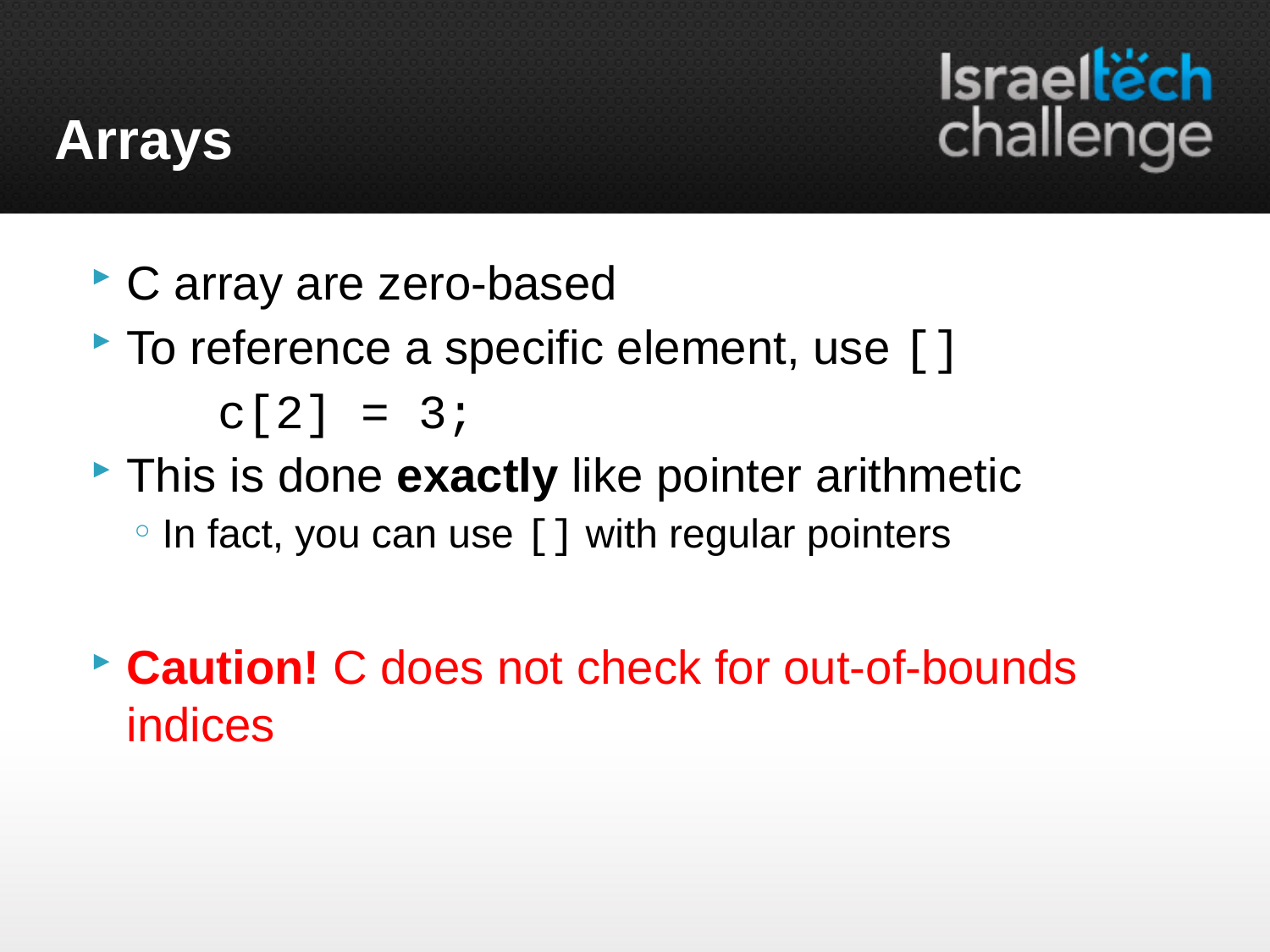

# Arrays
C array are zero-based
To reference a specific element, use []
	c[2] = 3;
This is done exactly like pointer arithmetic
In fact, you can use [] with regular pointers

Caution! C does not check for out-of-bounds indices